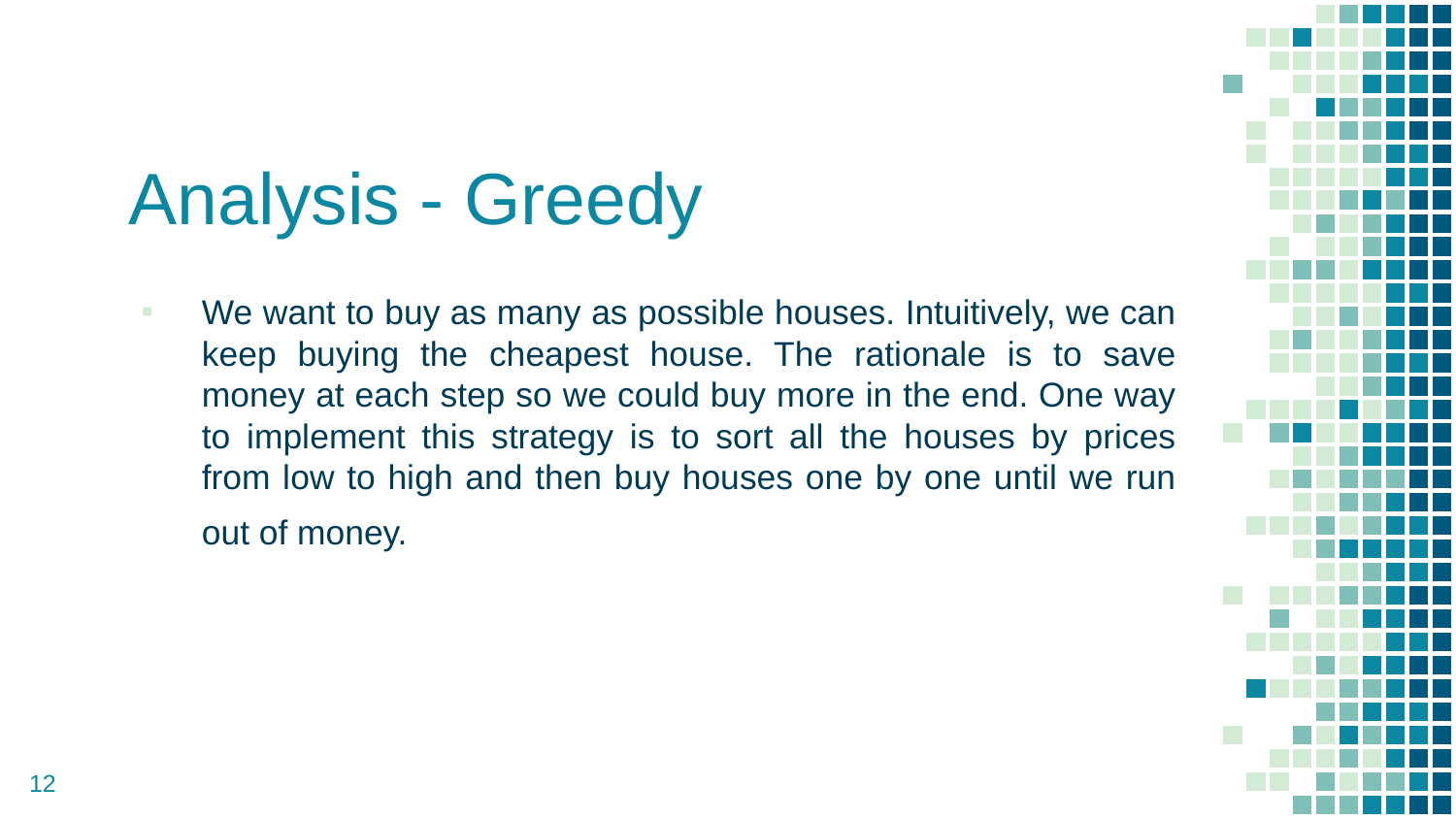

# Analysis - Greedy
We want to buy as many as possible houses. Intuitively, we can keep buying the cheapest house. The rationale is to save money at each step so we could buy more in the end. One way to implement this strategy is to sort all the houses by prices from low to high and then buy houses one by one until we run out of money.
12